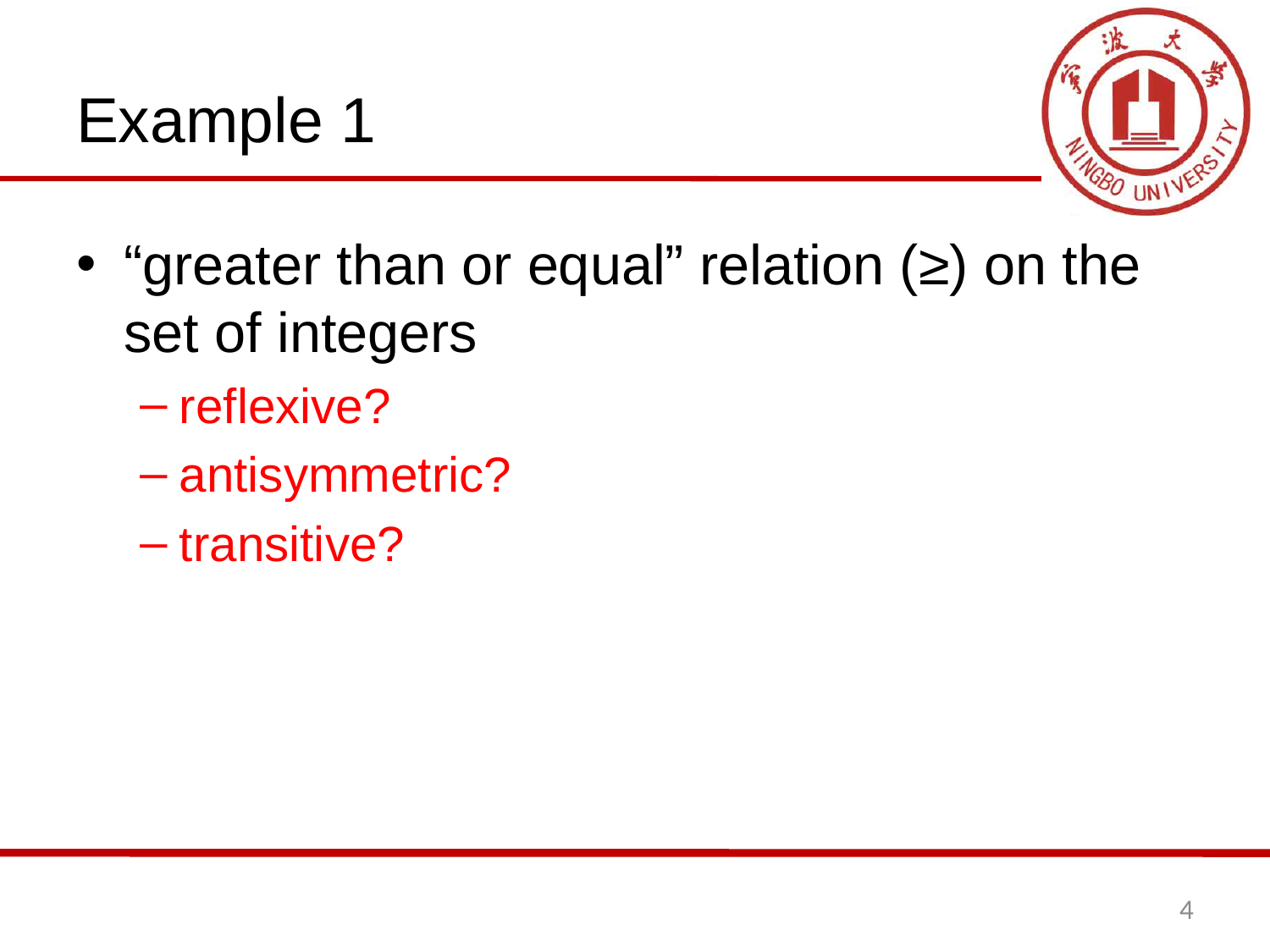

# Example 1
“greater than or equal” relation (≥) on the set of integers
reflexive?
antisymmetric?
transitive?
4